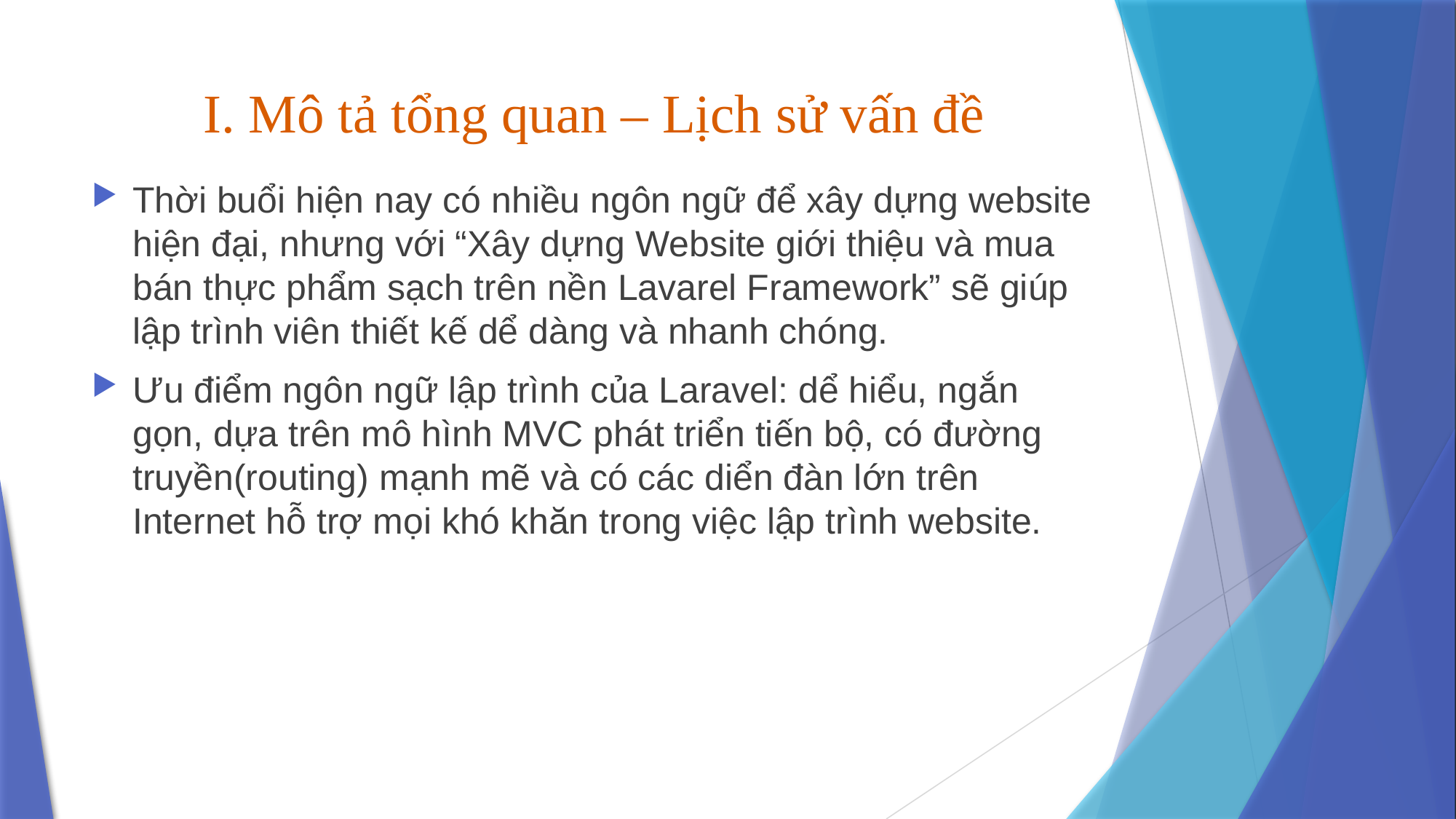

# I. Mô tả tổng quan – Lịch sử vấn đề
Thời buổi hiện nay có nhiều ngôn ngữ để xây dựng website hiện đại, nhưng với “Xây dựng Website giới thiệu và mua bán thực phẩm sạch trên nền Lavarel Framework” sẽ giúp lập trình viên thiết kế dể dàng và nhanh chóng.
Ưu điểm ngôn ngữ lập trình của Laravel: dể hiểu, ngắn gọn, dựa trên mô hình MVC phát triển tiến bộ, có đường truyền(routing) mạnh mẽ và có các diển đàn lớn trên Internet hỗ trợ mọi khó khăn trong việc lập trình website.